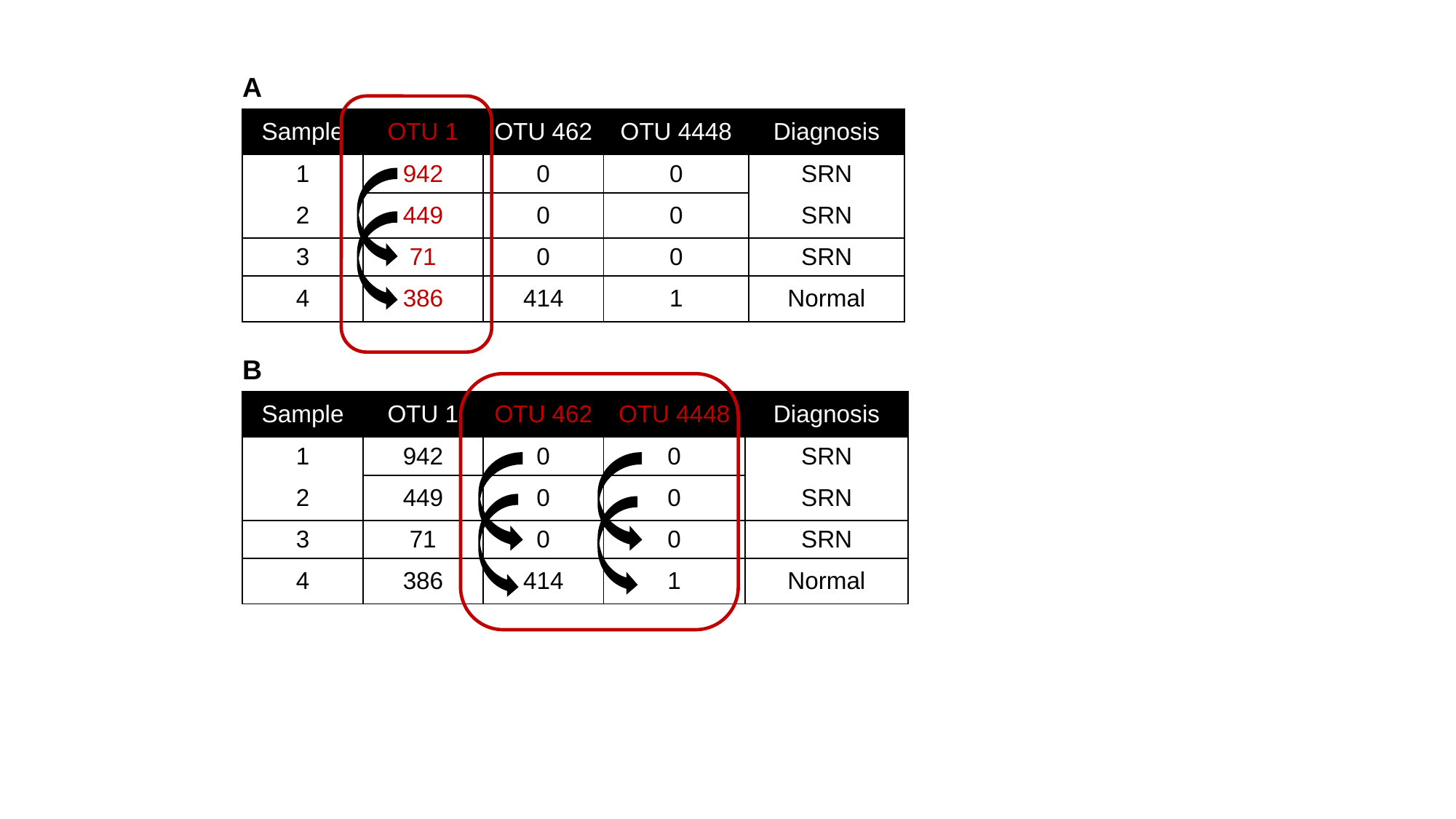

A

| Sample | OTU 1 | OTU 462 | OTU 4448 | Diagnosis |
| --- | --- | --- | --- | --- |
| 1 | 942 | 0 | 0 | SRN |
| 2 | 449 | 0 | 0 | SRN |
| 3 | 71 | 0 | 0 | SRN |
| 4 | 386 | 414 | 1 | Normal |

B

| Sample | OTU 1 | OTU 462 | OTU 4448 | Diagnosis |
| --- | --- | --- | --- | --- |
| 1 | 942 | 0 | 0 | SRN |
| 2 | 449 | 0 | 0 | SRN |
| 3 | 71 | 0 | 0 | SRN |
| 4 | 386 | 414 | 1 | Normal |